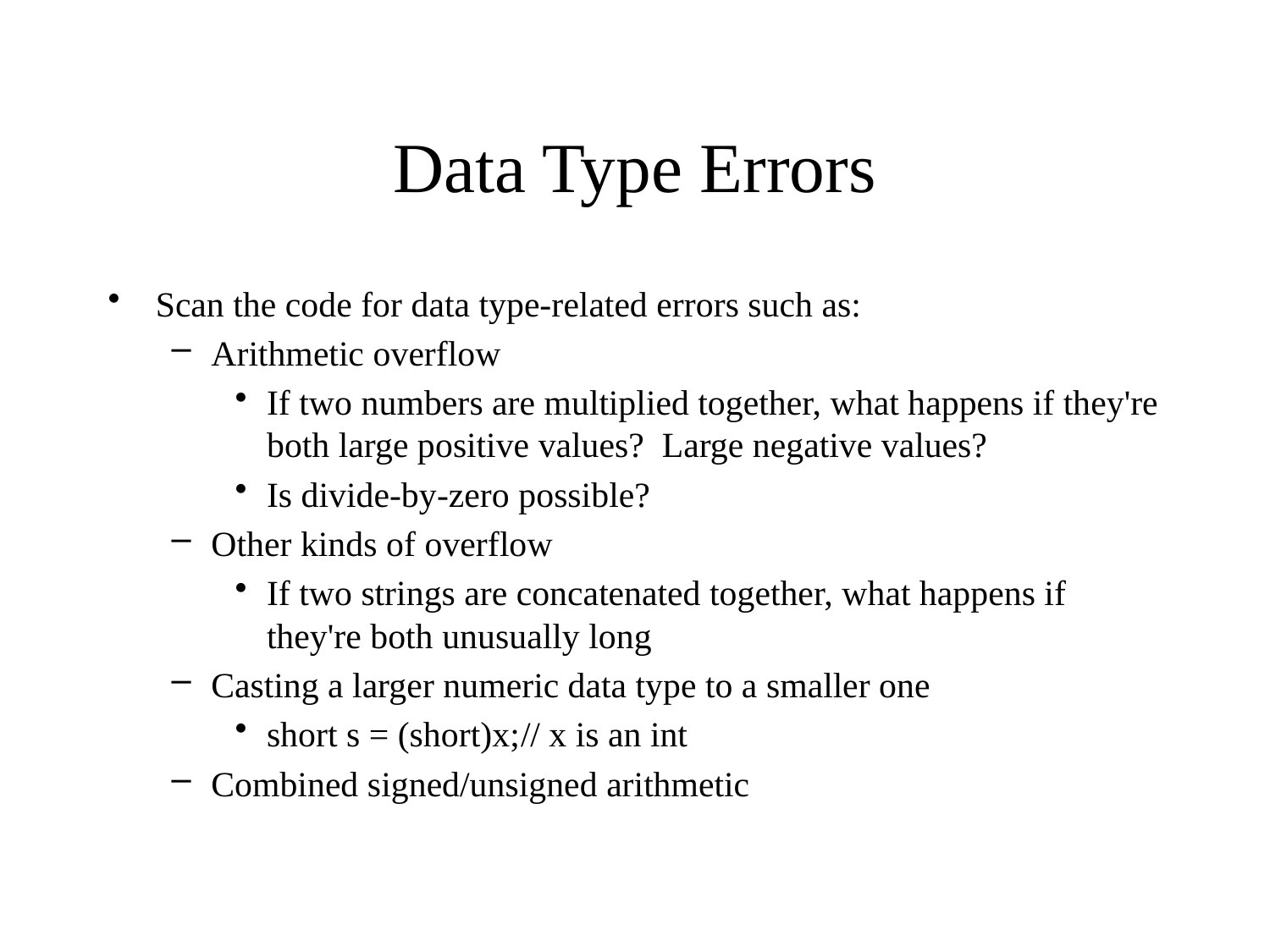

# Data Type Errors
Scan the code for data type-related errors such as:
Arithmetic overflow
If two numbers are multiplied together, what happens if they're both large positive values?  Large negative values?
Is divide-by-zero possible?
Other kinds of overflow
If two strings are concatenated together, what happens if they're both unusually long
Casting a larger numeric data type to a smaller one
short s = (short)x;	// x is an int
Combined signed/unsigned arithmetic